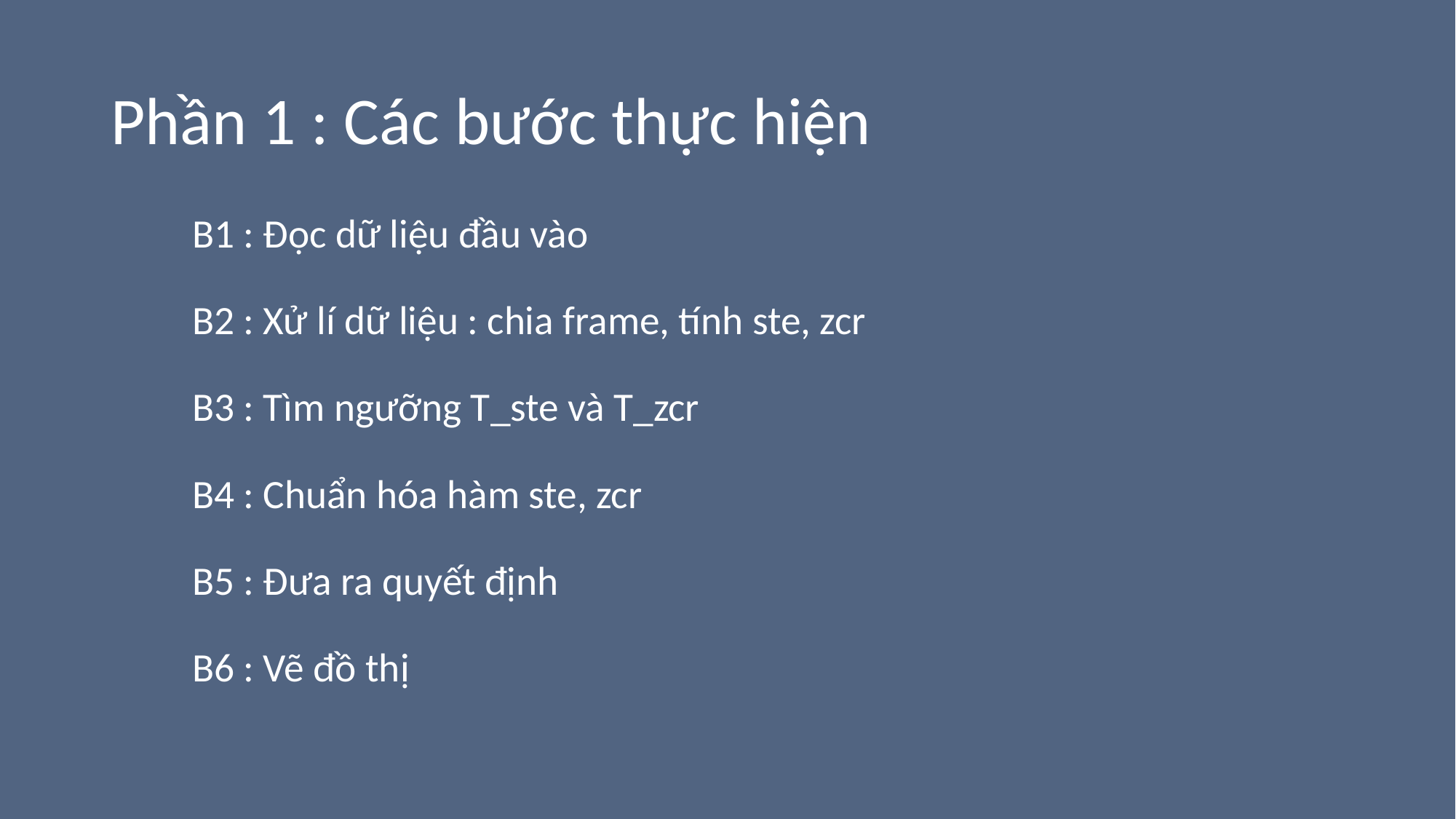

# Phần 1 : Các bước thực hiện
B1 : Đọc dữ liệu đầu vào
B2 : Xử lí dữ liệu : chia frame, tính ste, zcr
B3 : Tìm ngưỡng T_ste và T_zcr
B4 : Chuẩn hóa hàm ste, zcr
B5 : Đưa ra quyết định
B6 : Vẽ đồ thị